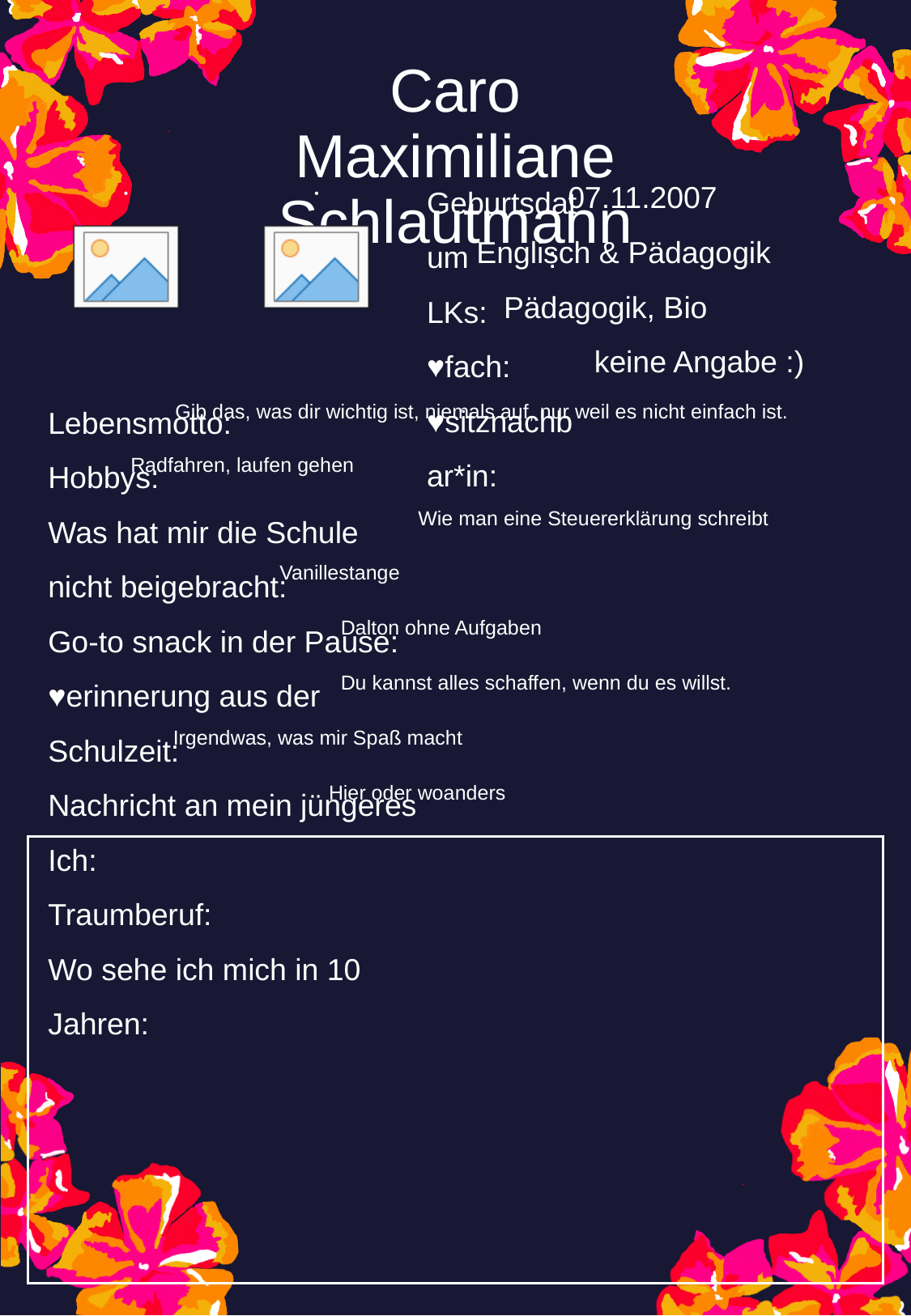

Caro Maximiliane Schlautmann

07.11.2007
Englisch & Pädagogik
Pädagogik, Bio
keine Angabe :)
Gib das, was dir wichtig ist, niemals auf, nur weil es nicht einfach ist.
Radfahren, laufen gehen
Wie man eine Steuererklärung schreibt
Vanillestange
Dalton ohne Aufgaben
Du kannst alles schaffen, wenn du es willst.
Irgendwas, was mir Spaß macht
Hier oder woanders